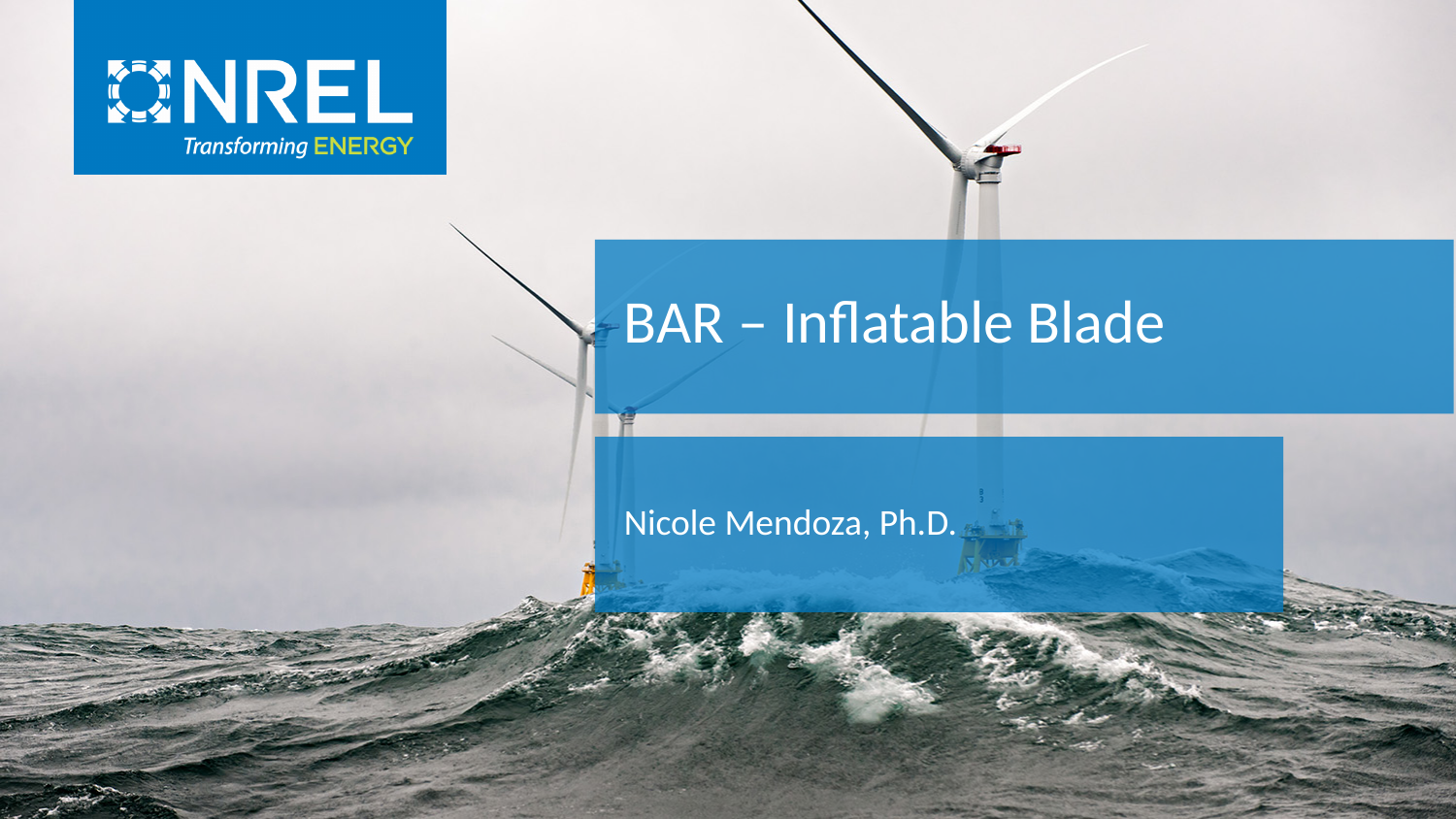

BAR – Inflatable Blade
Nicole Mendoza, Ph.D.